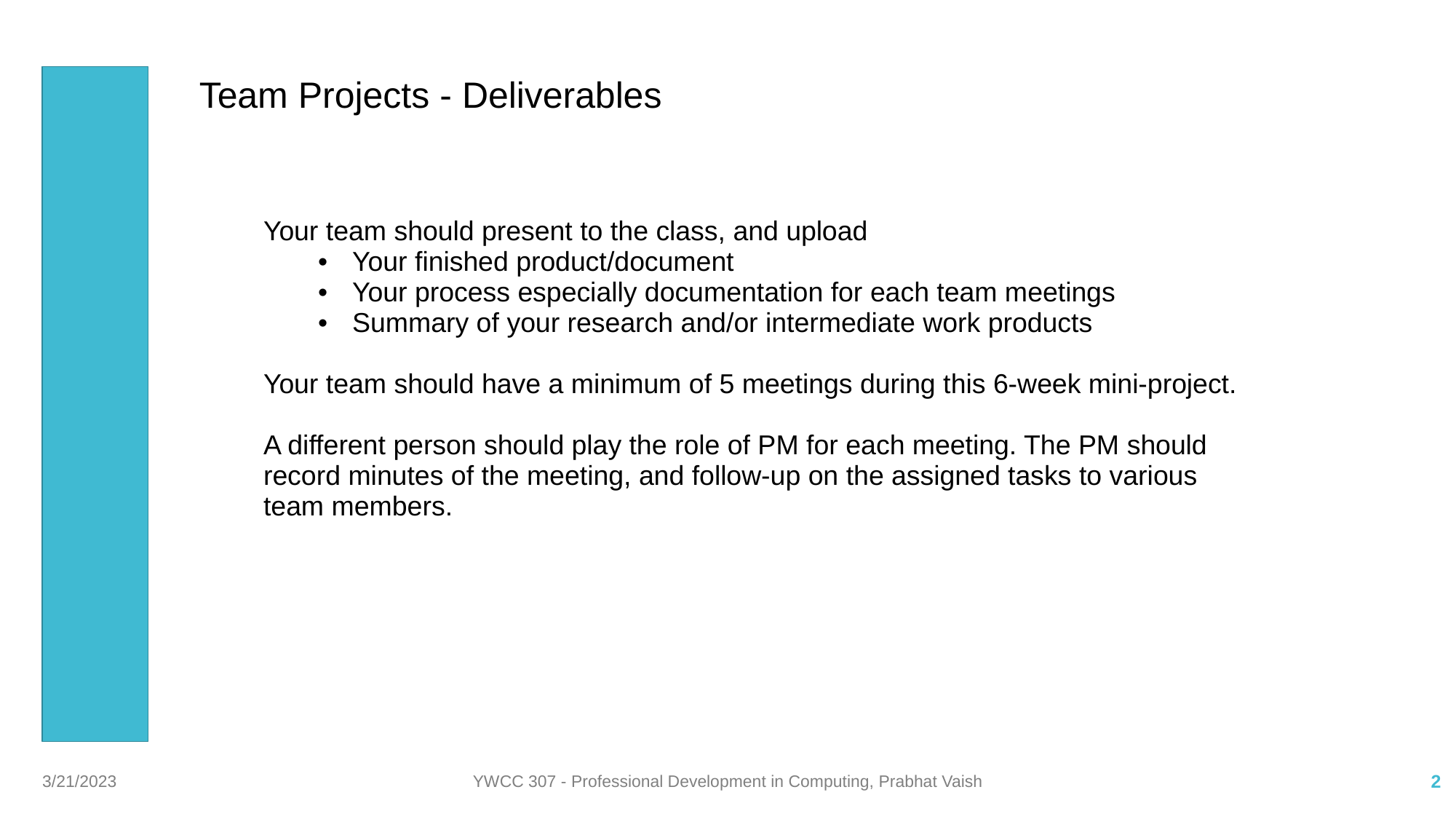

Team Projects - Deliverables
|  |
| --- |
| Your team should present to the class, and upload Your finished product/document Your process especially documentation for each team meetings Summary of your research and/or intermediate work products Your team should have a minimum of 5 meetings during this 6-week mini-project. A different person should play the role of PM for each meeting. The PM should record minutes of the meeting, and follow-up on the assigned tasks to various team members. |
|  |
3/21/2023
YWCC 307 - Professional Development in Computing, Prabhat Vaish
2